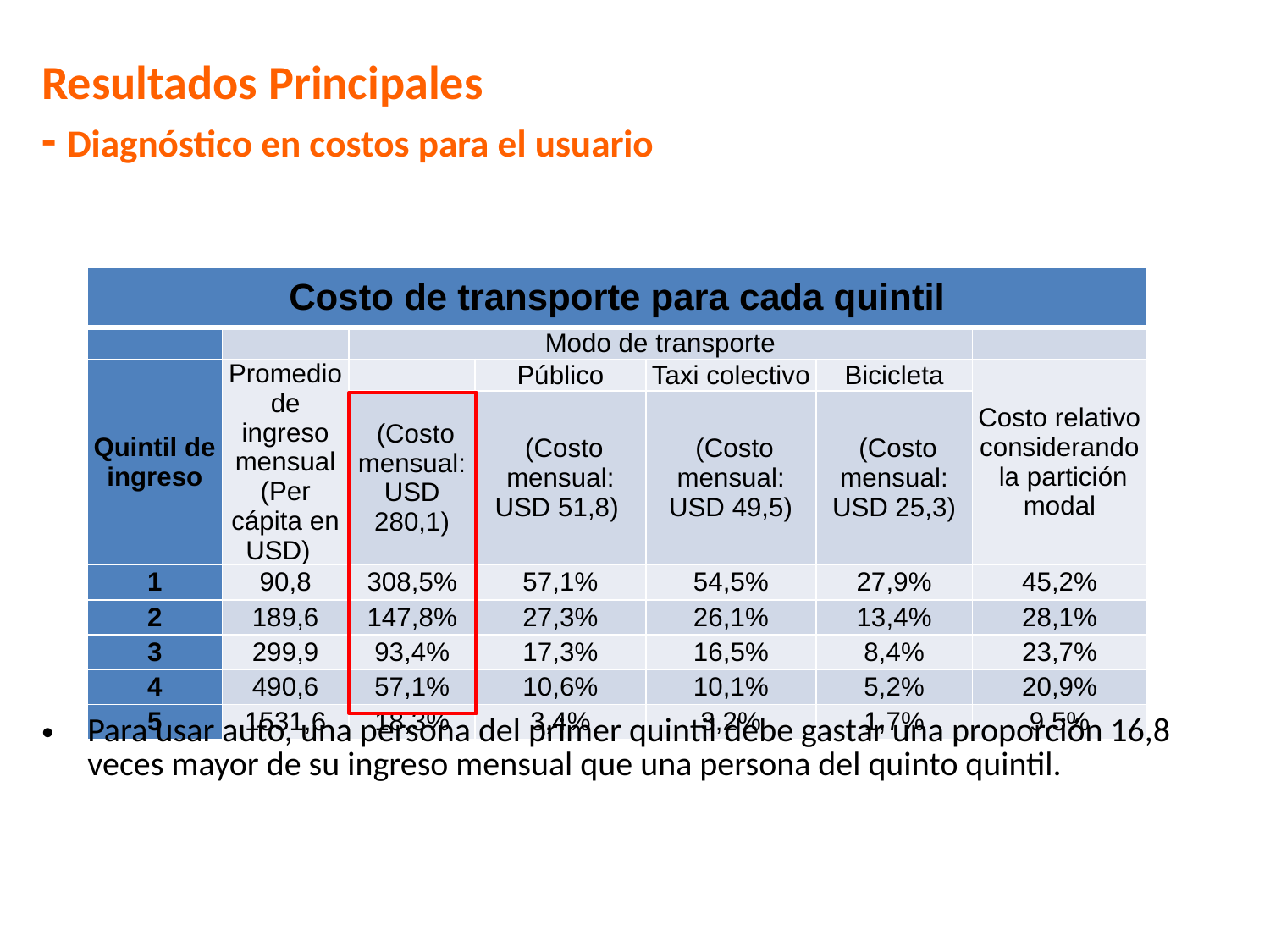

# Resultados Principales - Diagnóstico en costos para el usuario
| Costo de transporte para cada quintil |  |  |  |  |  |  |
| --- | --- | --- | --- | --- | --- | --- |
|  |  | Modo de transporte |  |  |  |  |
| Quintil de ingreso | Promedio de ingreso mensual (Per cápita en USD) |  | Público | Taxi colectivo | Bicicleta | Costo relativo considerando la partición modal |
|  |  | (Costo mensual: USD 280,1) | (Costo mensual: USD 51,8) | (Costo mensual: USD 49,5) | (Costo mensual: USD 25,3) |  |
| 1 | 90,8 | 308,5% | 57,1% | 54,5% | 27,9% | 45,2% |
| 2 | 189,6 | 147,8% | 27,3% | 26,1% | 13,4% | 28,1% |
| 3 | 299,9 | 93,4% | 17,3% | 16,5% | 8,4% | 23,7% |
| 4 | 490,6 | 57,1% | 10,6% | 10,1% | 5,2% | 20,9% |
| 5 | 1531,6 | 18,3% | 3,4% | 3,2% | 1,7% | 9,5% |

Para usar auto, una persona del primer quintil debe gastar una proporción 16,8 veces mayor de su ingreso mensual que una persona del quinto quintil.